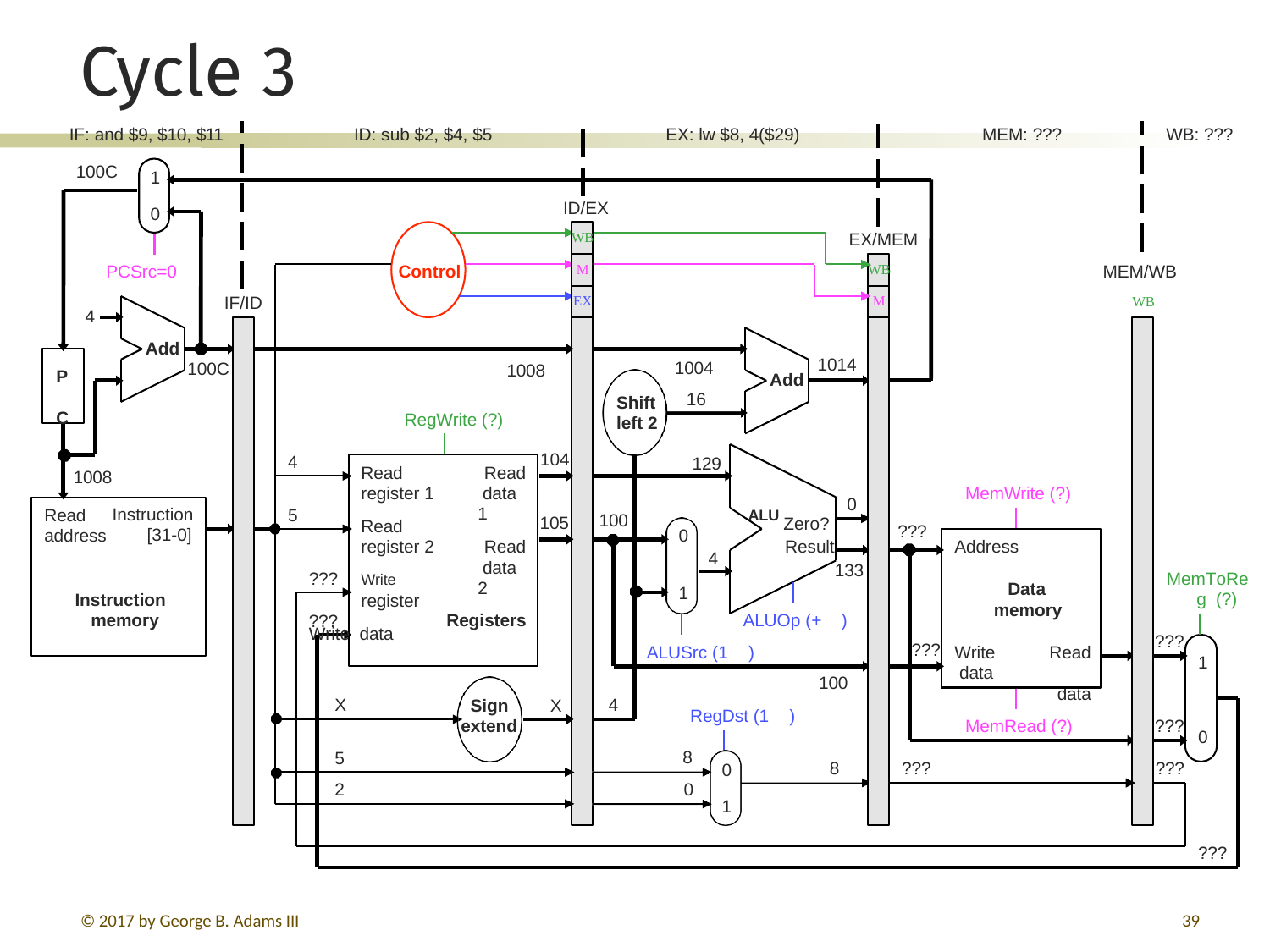

# Cycle 3

IF: and $9, $10, $11
ID: sub $2, $4, $5
EX: lw $8, 4($29)
MEM: ???
WB: ???

100C
1

ID/EX
0

EX/MEM
WB
WB

PCSrc=0
Control
MEM/WB
WB
M
WB

IF/ID
EX
M
M

4

Add

1014
1004
100C
1008

P  C
Add

16

Shift

RegWrite (?)
left 2

104

4
129

Read  register 1
Read  register 2
???	Write  register
Write  data
Read  data 1
Read  data 2
1008

MemWrite (?)

0

Instruction
[31-0]
ALU Zero?
5
Read  address

100
105

???

0

Result
Address

4

133

MemToReg  (?)

Data  memory

1

Instruction  memory

Registers
ALUOp (+	)
)
???

???

???
ALUSrc (1
Write  data
Read  data

1

100

4
X
X
Sign  extend

RegDst (1	)

MemRead (?)
???

0

8
5

8
???
???
0

0
2

1

???

© 2017 by George B. Adams III
39